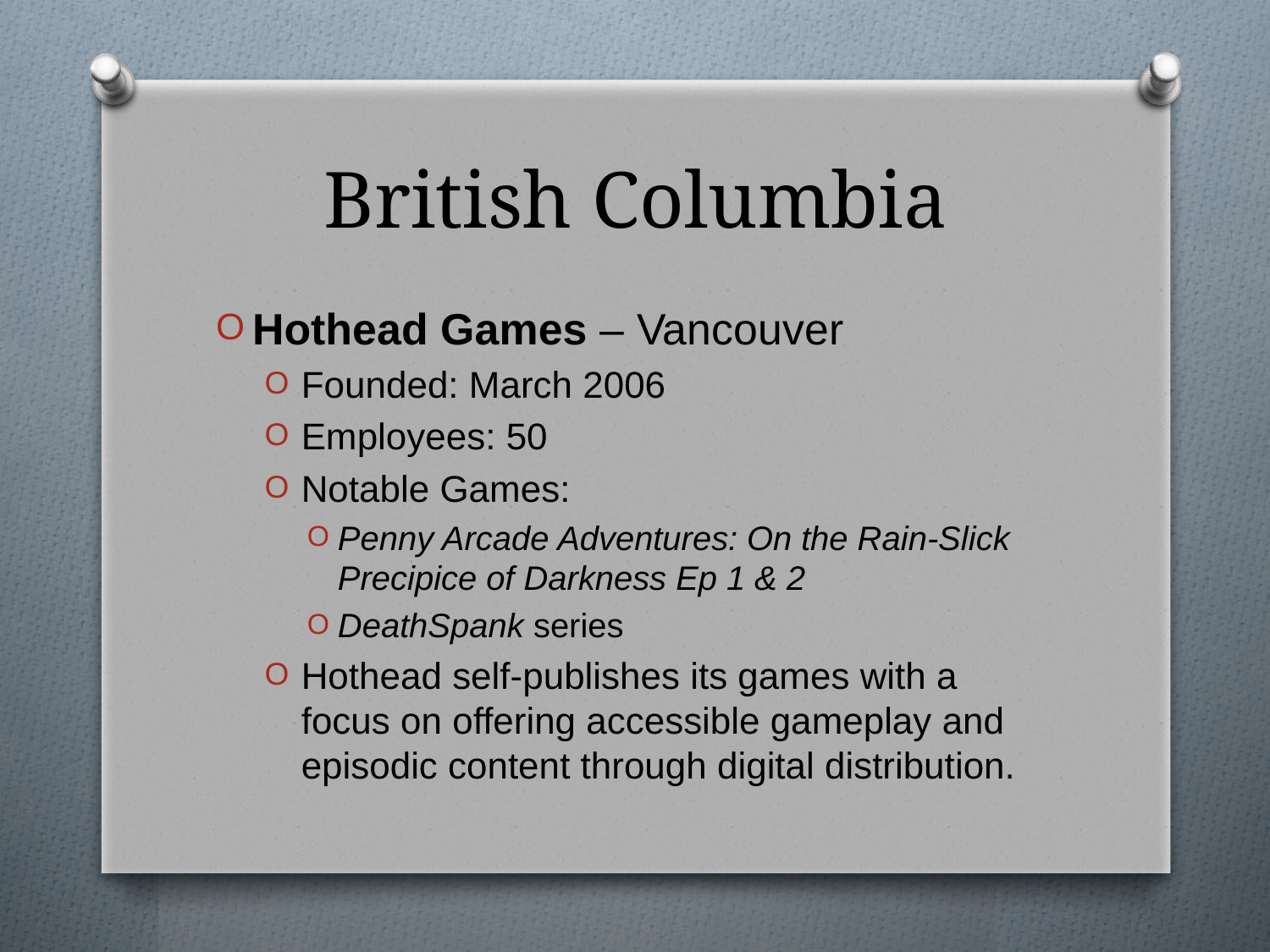

# British Columbia
Hothead Games – Vancouver
Founded: March 2006
Employees: 50
Notable Games:
Penny Arcade Adventures: On the Rain-Slick Precipice of Darkness Ep 1 & 2
DeathSpank series
Hothead self-publishes its games with a focus on offering accessible gameplay and episodic content through digital distribution.